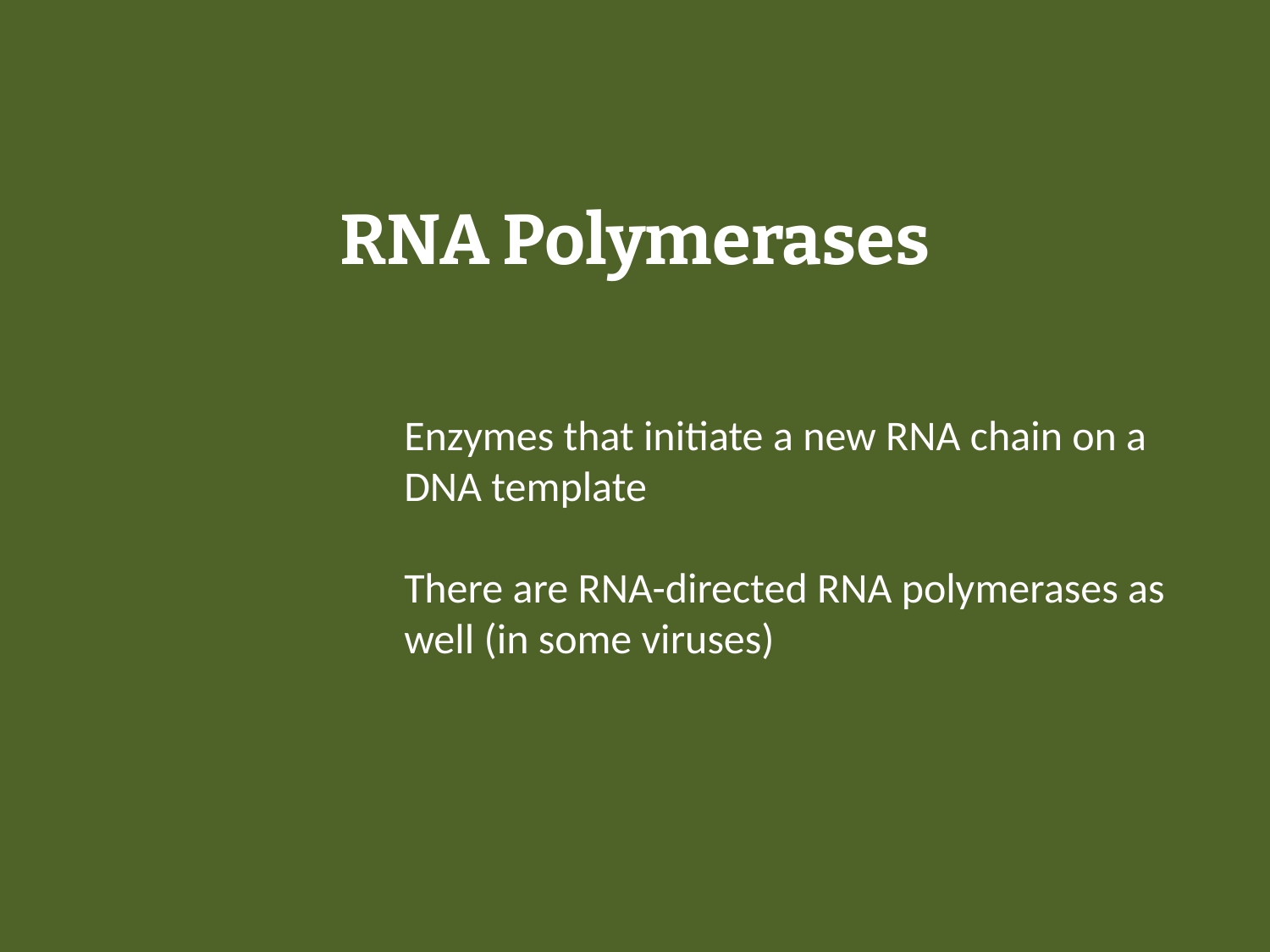

RNA Polymerases
Enzymes that initiate a new RNA chain on a DNA template

There are RNA-directed RNA polymerases as well (in some viruses)